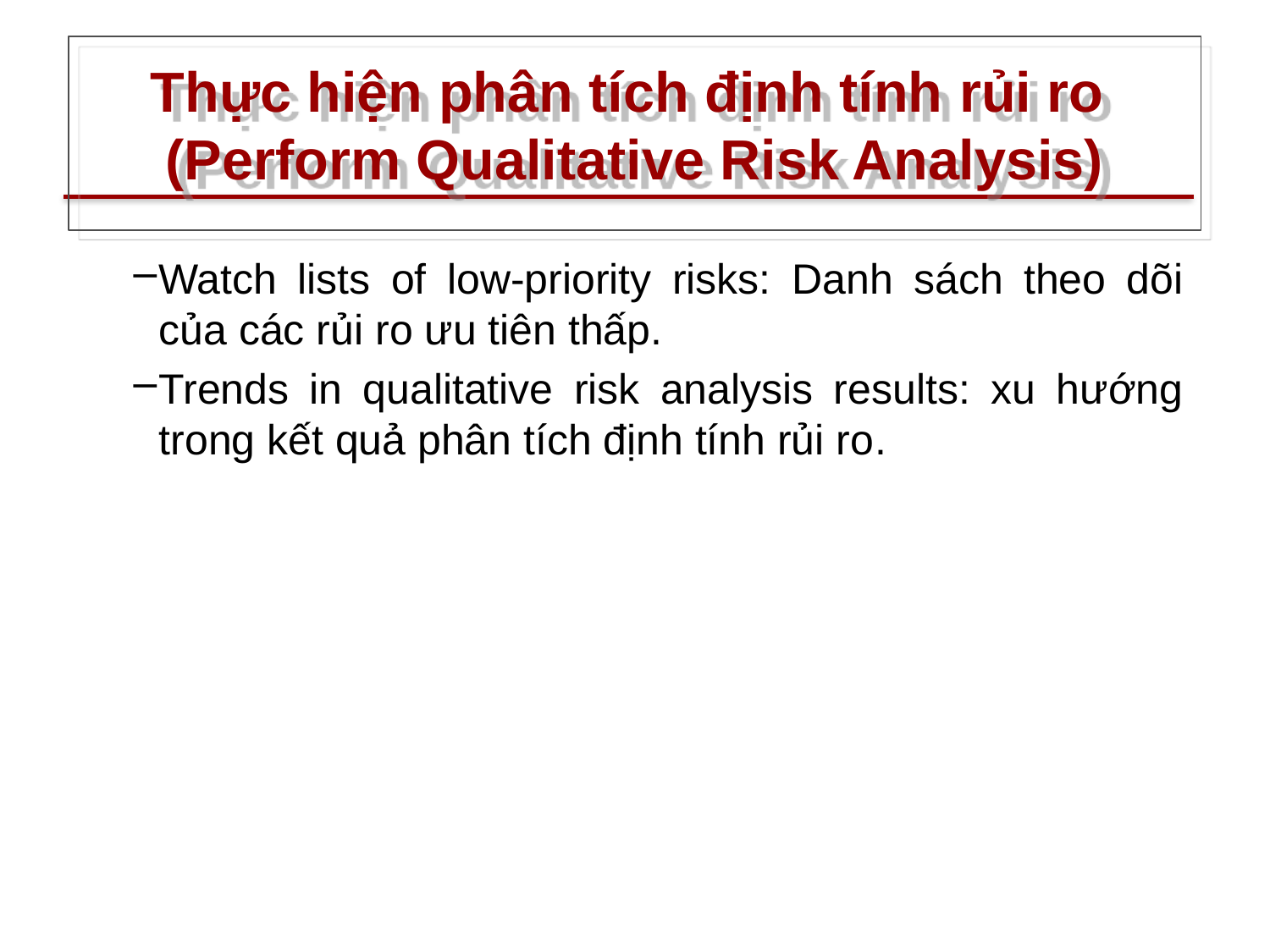

# Thực hiện phân tích định tính rủi ro (Perform Qualitative Risk Analysis)
Watch lists of low-priority risks: Danh sách theo dõi của các rủi ro ưu tiên thấp.
Trends in qualitative risk analysis results: xu hướng trong kết quả phân tích định tính rủi ro.